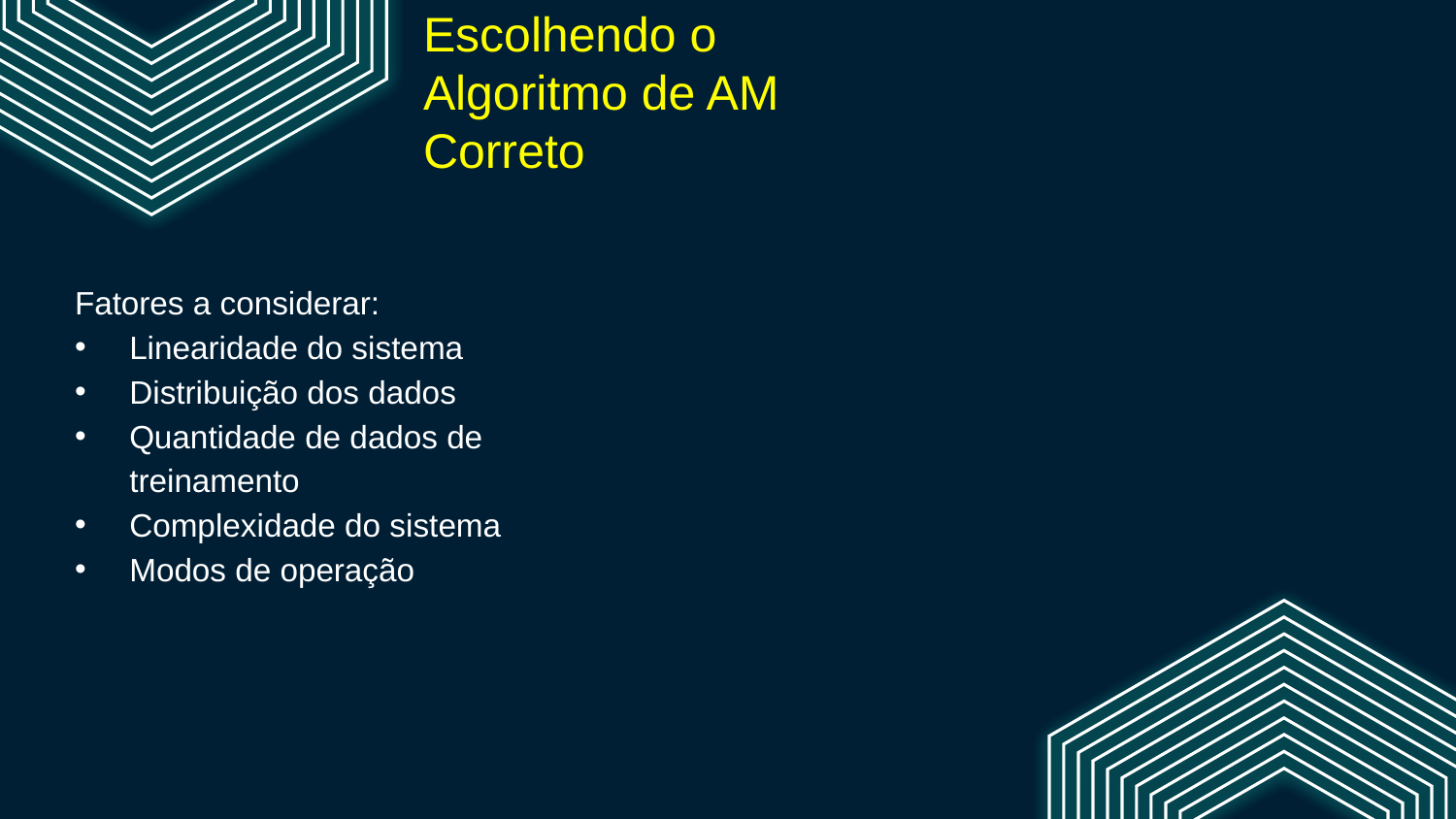

# Escolhendo o Algoritmo de AM Correto
Fatores a considerar:
Linearidade do sistema
Distribuição dos dados
Quantidade de dados de treinamento
Complexidade do sistema
Modos de operação